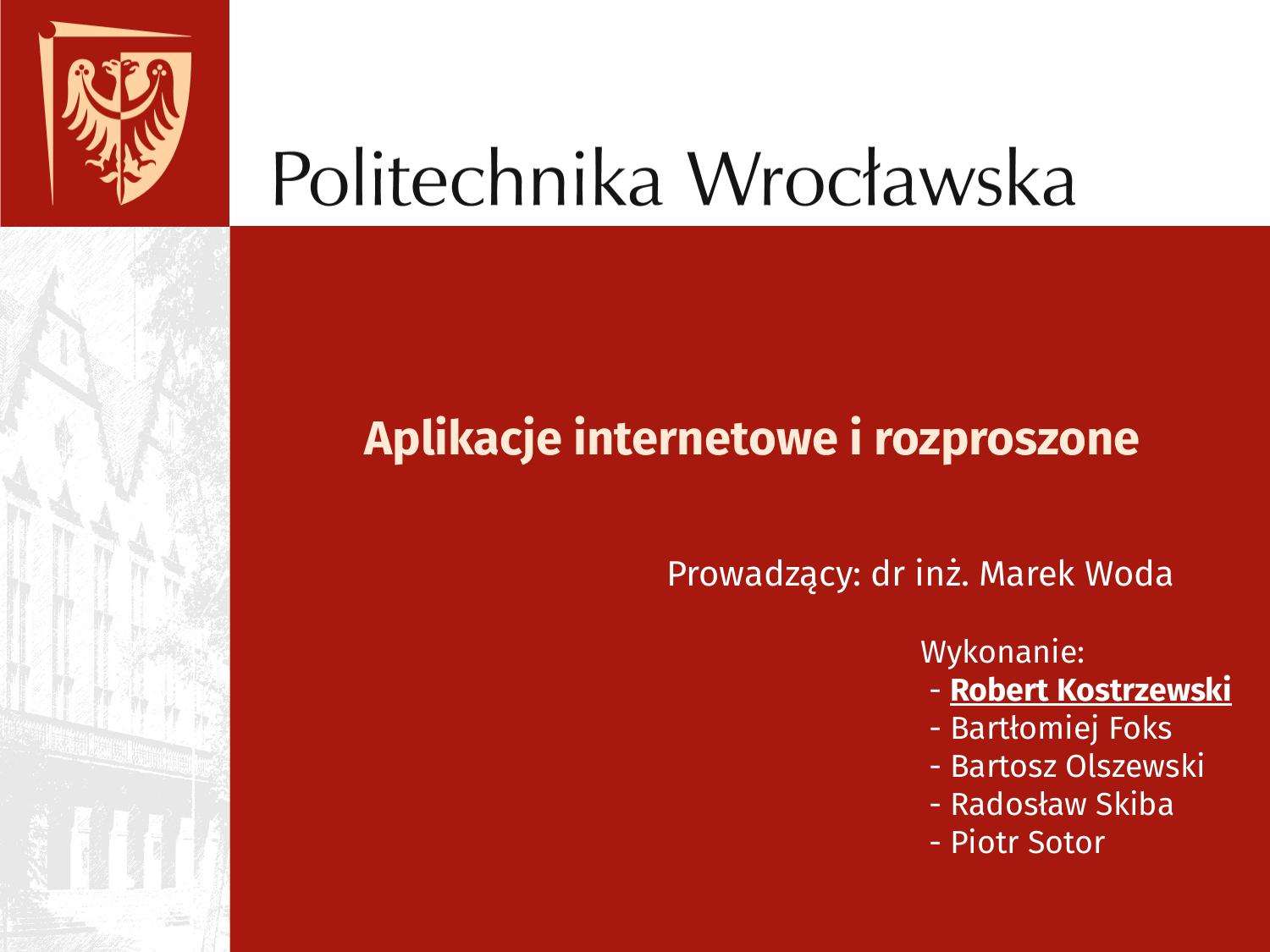

# Aplikacje internetowe i rozproszone
Prowadzący: dr inż. Marek Woda

		Wykonanie:
		 - Robert Kostrzewski
		 - Bartłomiej Foks
		 - Bartosz Olszewski
		 - Radosław Skiba
 		 - Piotr Sotor